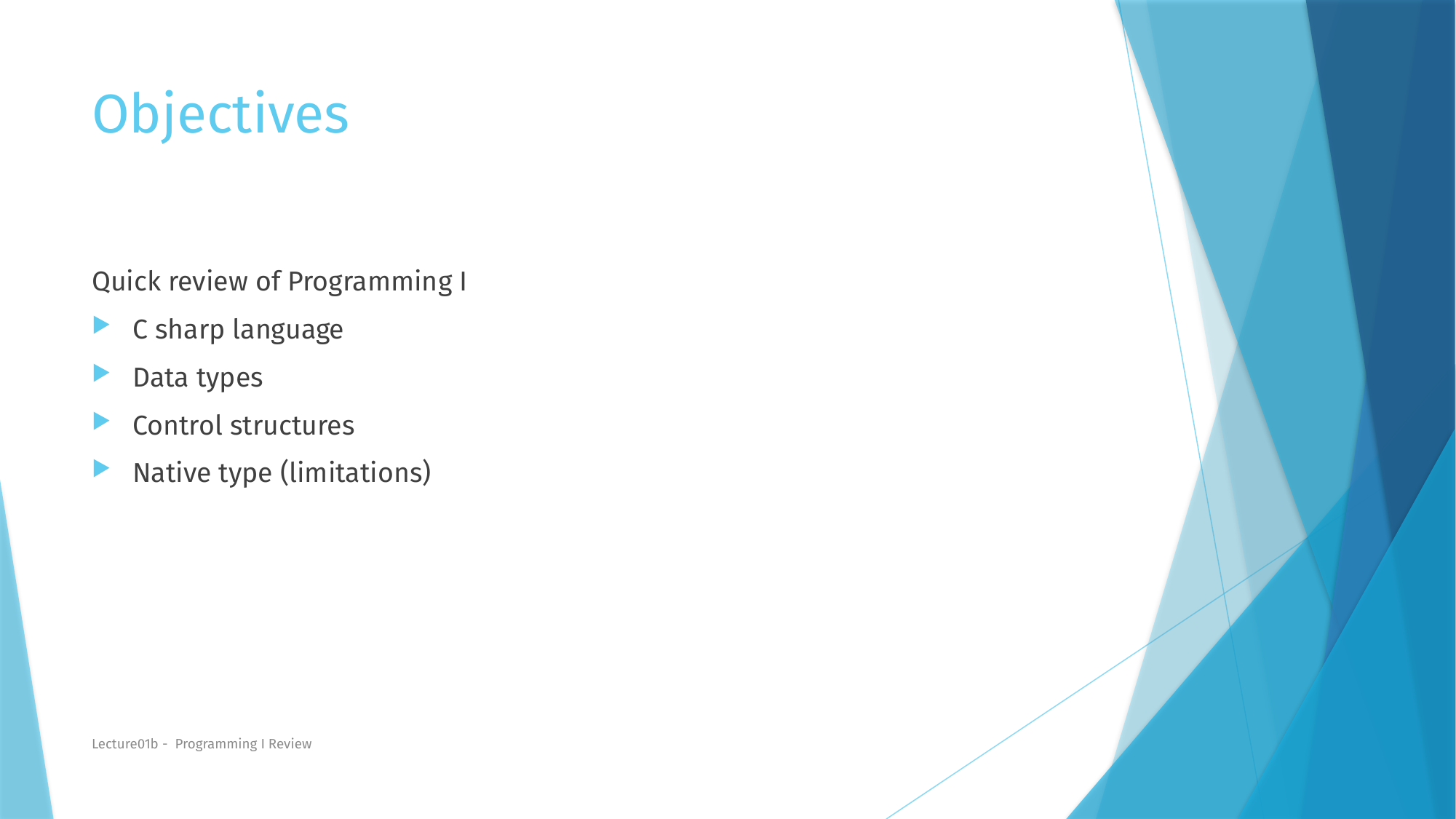

# Objectives
Quick review of Programming I
C sharp language
Data types
Control structures
Native type (limitations)
Lecture01b -  Programming I Review